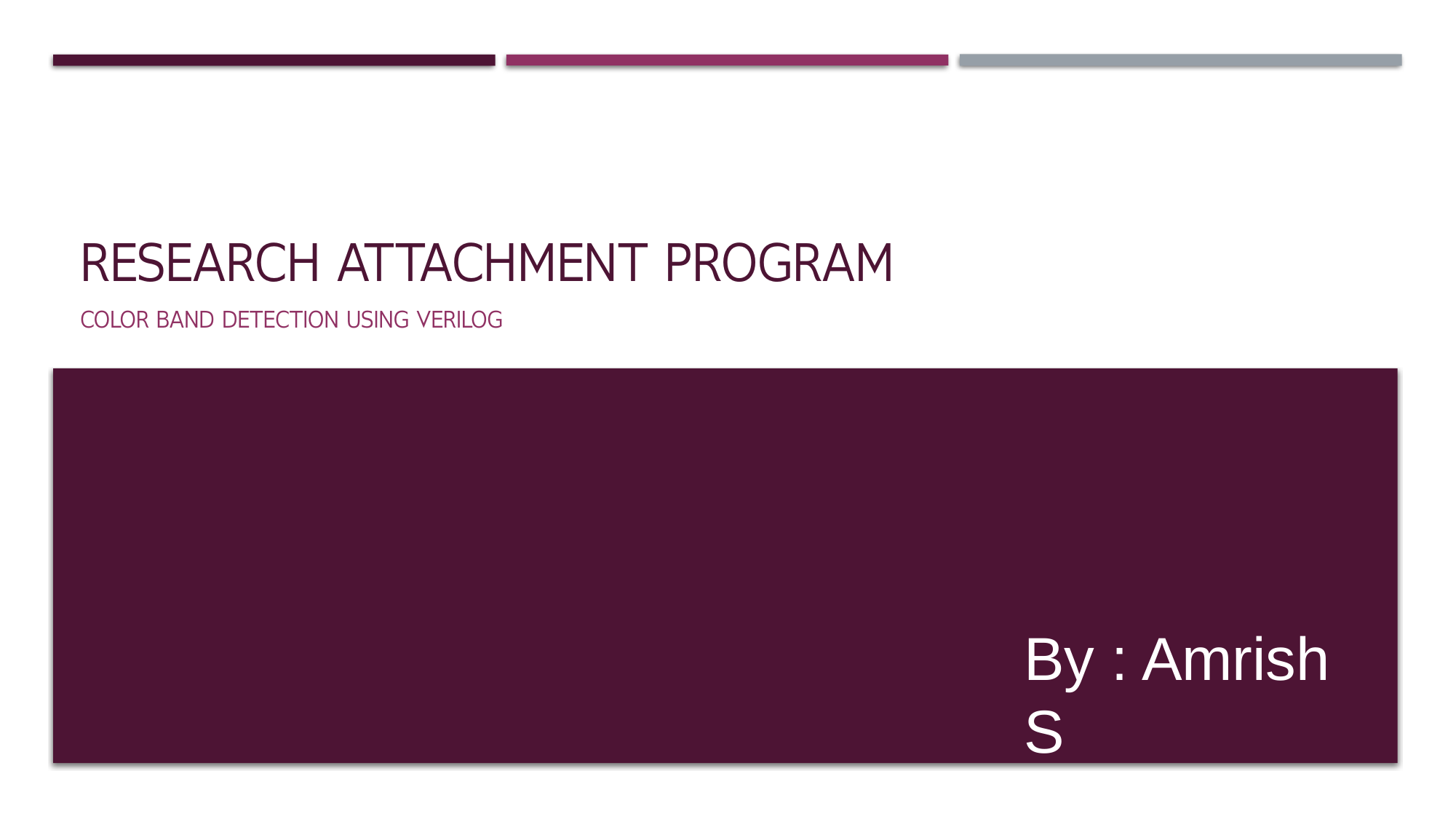

# Research Attachment Program
Color Band Detection using Verilog
By : Amrish S